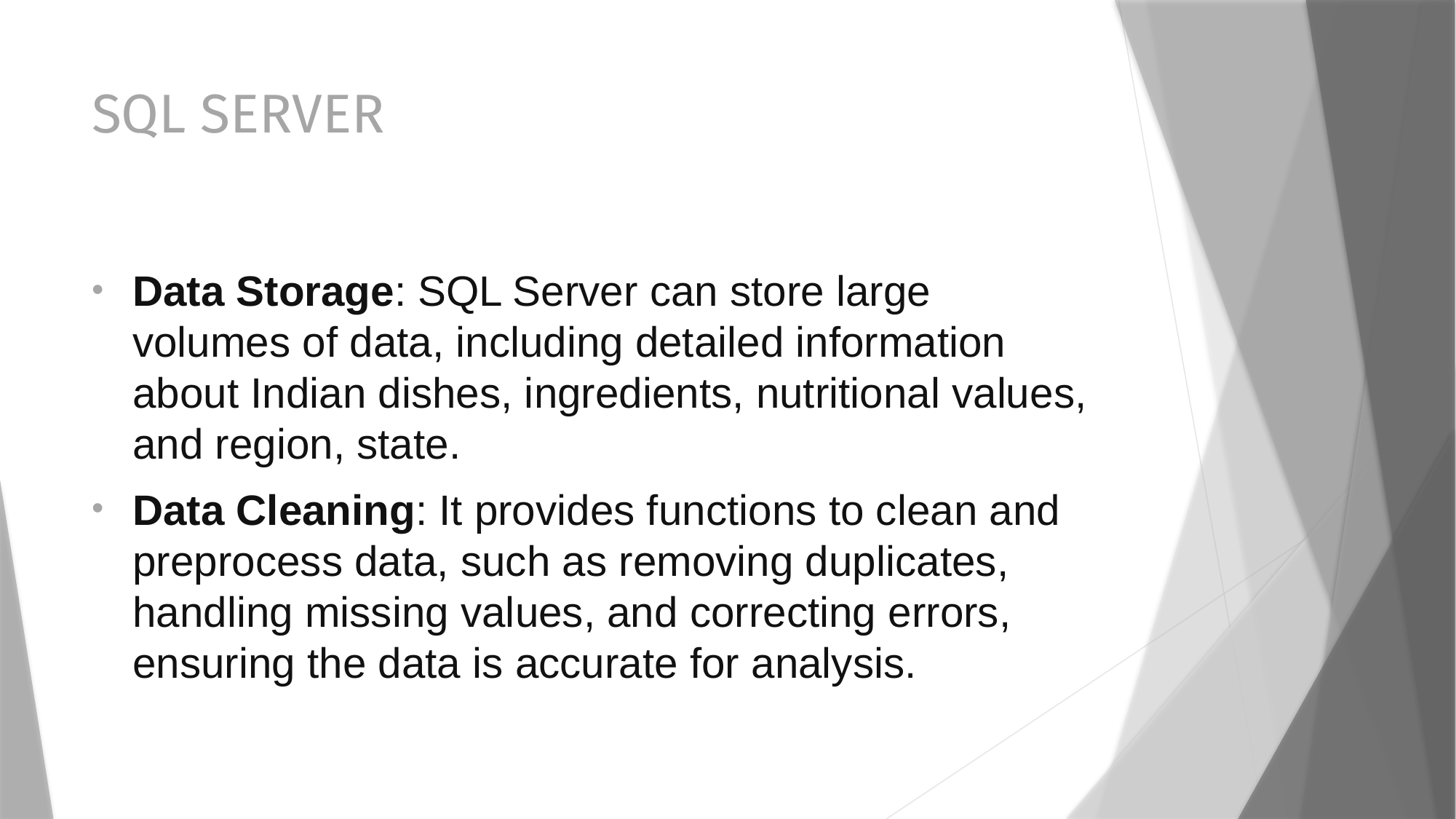

# SQL SERVER
Data Storage: SQL Server can store large volumes of data, including detailed information about Indian dishes, ingredients, nutritional values, and region, state.
Data Cleaning: It provides functions to clean and preprocess data, such as removing duplicates, handling missing values, and correcting errors, ensuring the data is accurate for analysis.